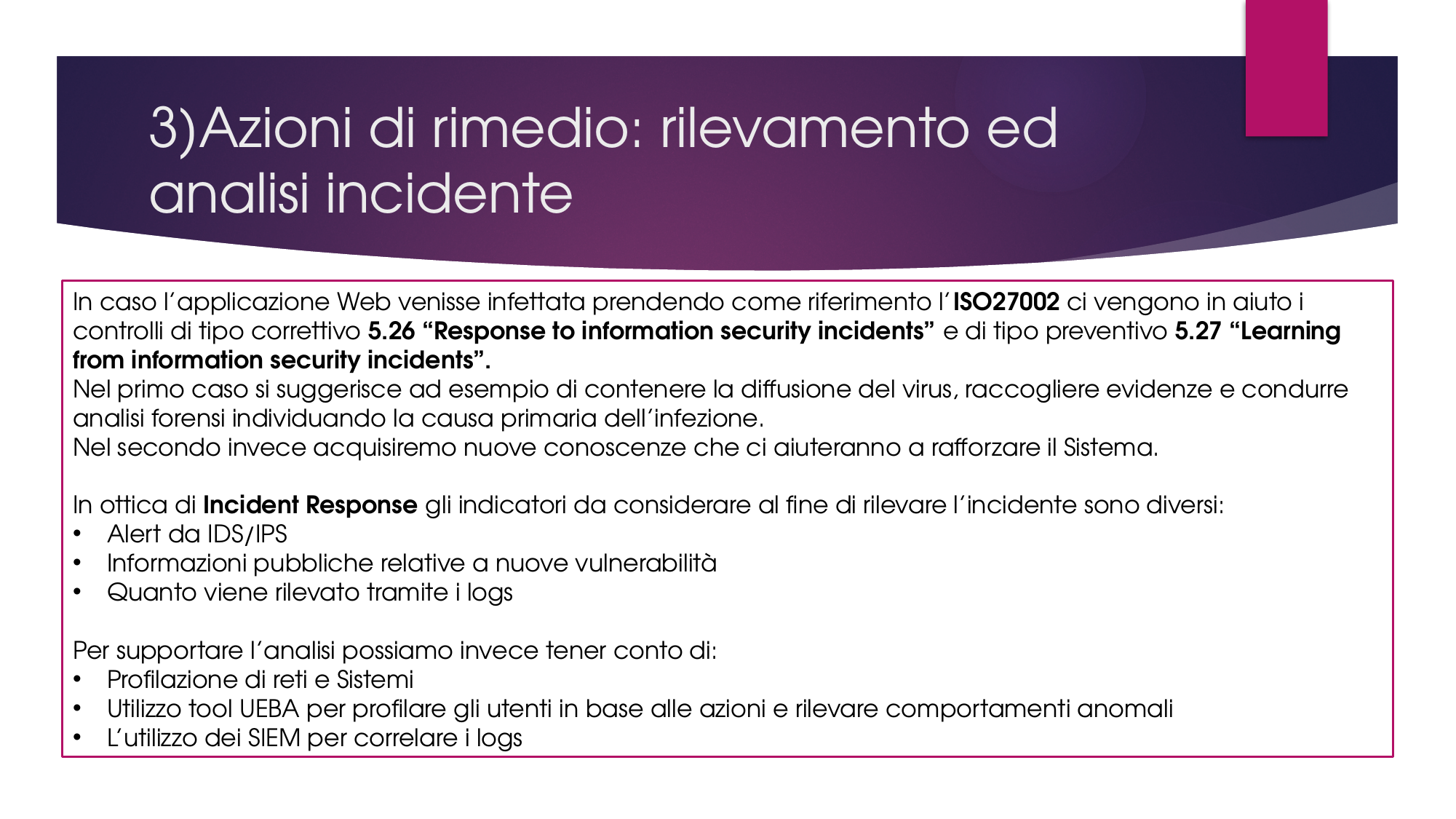

# 3)Azioni di rimedio: rilevamento ed analisi incidente
In caso l’applicazione Web venisse infettata prendendo come riferimento l’ISO27002 ci vengono in aiuto i controlli di tipo correttivo 5.26 “Response to information security incidents” e di tipo preventivo 5.27 “Learning from information security incidents”.
Nel primo caso si suggerisce ad esempio di contenere la diffusione del virus, raccogliere evidenze e condurre analisi forensi individuando la causa primaria dell’infezione.
Nel secondo invece acquisiremo nuove conoscenze che ci aiuteranno a rafforzare il Sistema.

In ottica di Incident Response gli indicatori da considerare al fine di rilevare l’incidente sono diversi:
Alert da IDS/IPS
Informazioni pubbliche relative a nuove vulnerabilità
Quanto viene rilevato tramite i logs

Per supportare l’analisi possiamo invece tener conto di:
Profilazione di reti e Sistemi
Utilizzo tool UEBA per profilare gli utenti in base alle azioni e rilevare comportamenti anomali
L’utilizzo dei SIEM per correlare i logs